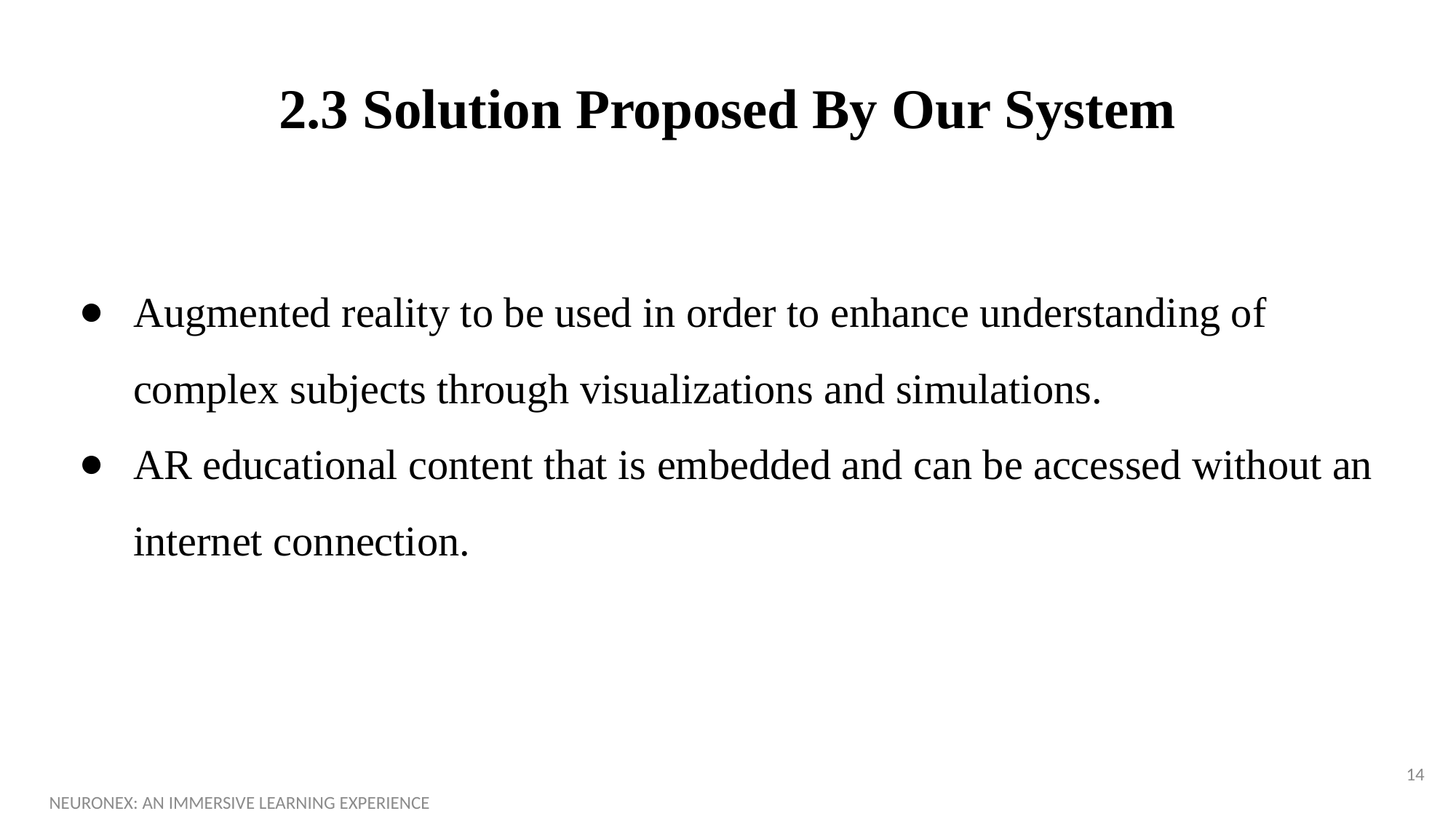

# 2.3 Solution Proposed By Our System
Augmented reality to be used in order to enhance understanding of complex subjects through visualizations and simulations.
AR educational content that is embedded and can be accessed without an internet connection.

14
NEURONEX: AN IMMERSIVE LEARNING EXPERIENCE